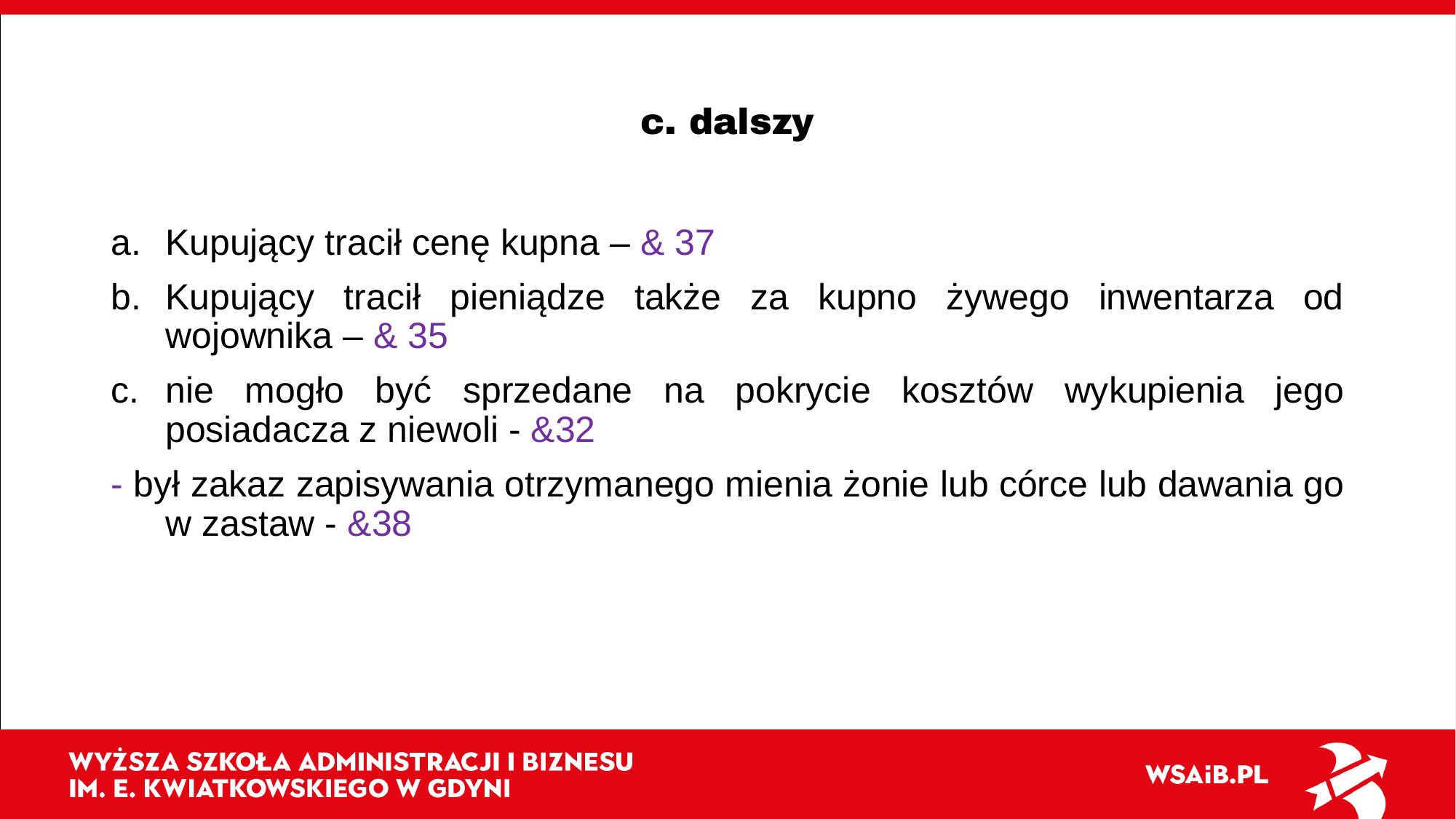

# c. dalszy
Kupujący tracił cenę kupna – & 37
Kupujący tracił pieniądze także za kupno żywego inwentarza od wojownika – & 35
nie mogło być sprzedane na pokrycie kosztów wykupienia jego posiadacza z niewoli - &32
- był zakaz zapisywania otrzymanego mienia żonie lub córce lub dawania go w zastaw - &38